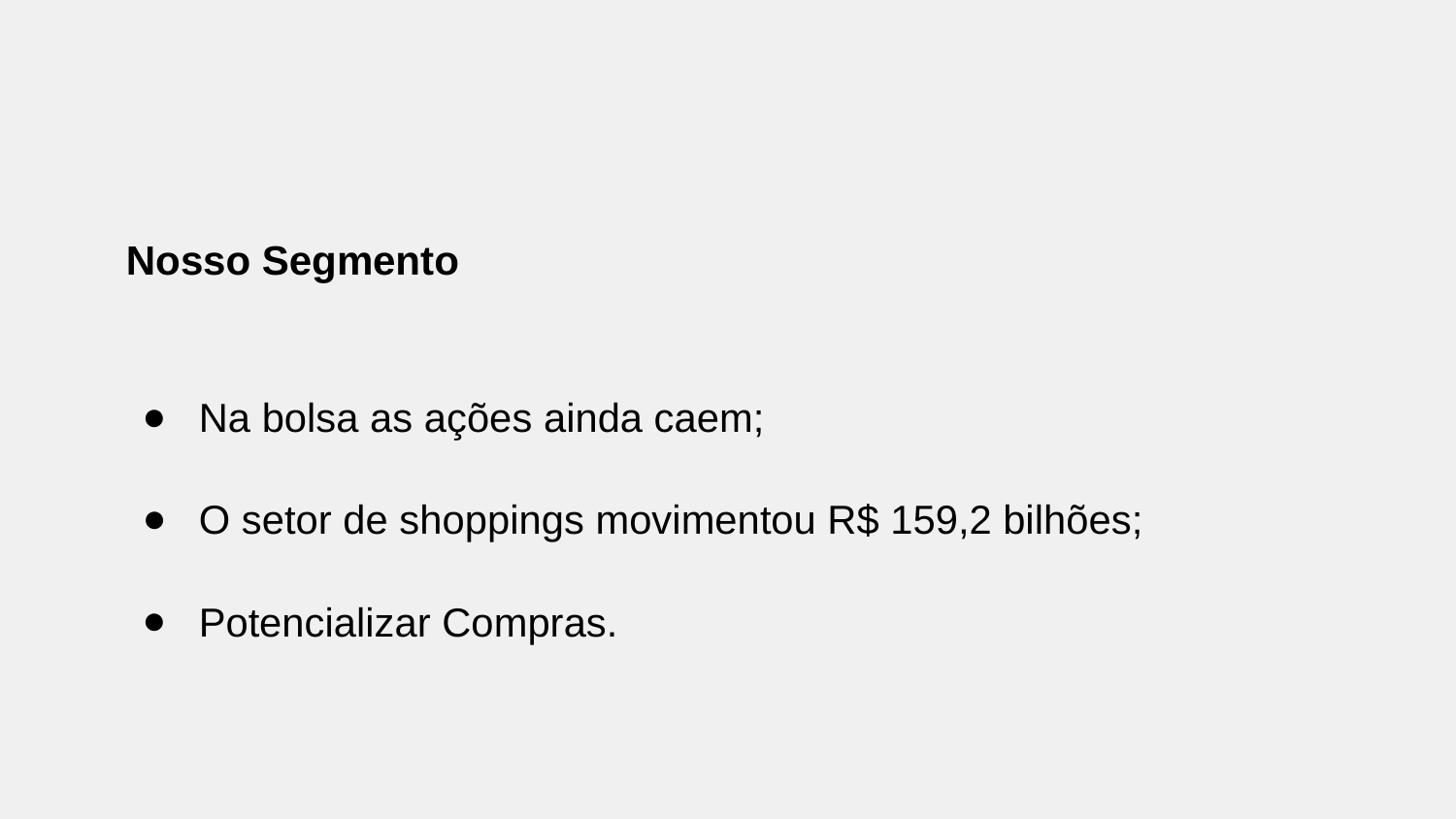

# Nosso Segmento
Na bolsa as ações ainda caem;
O setor de shoppings movimentou R$ 159,2 bilhões;
Potencializar Compras.